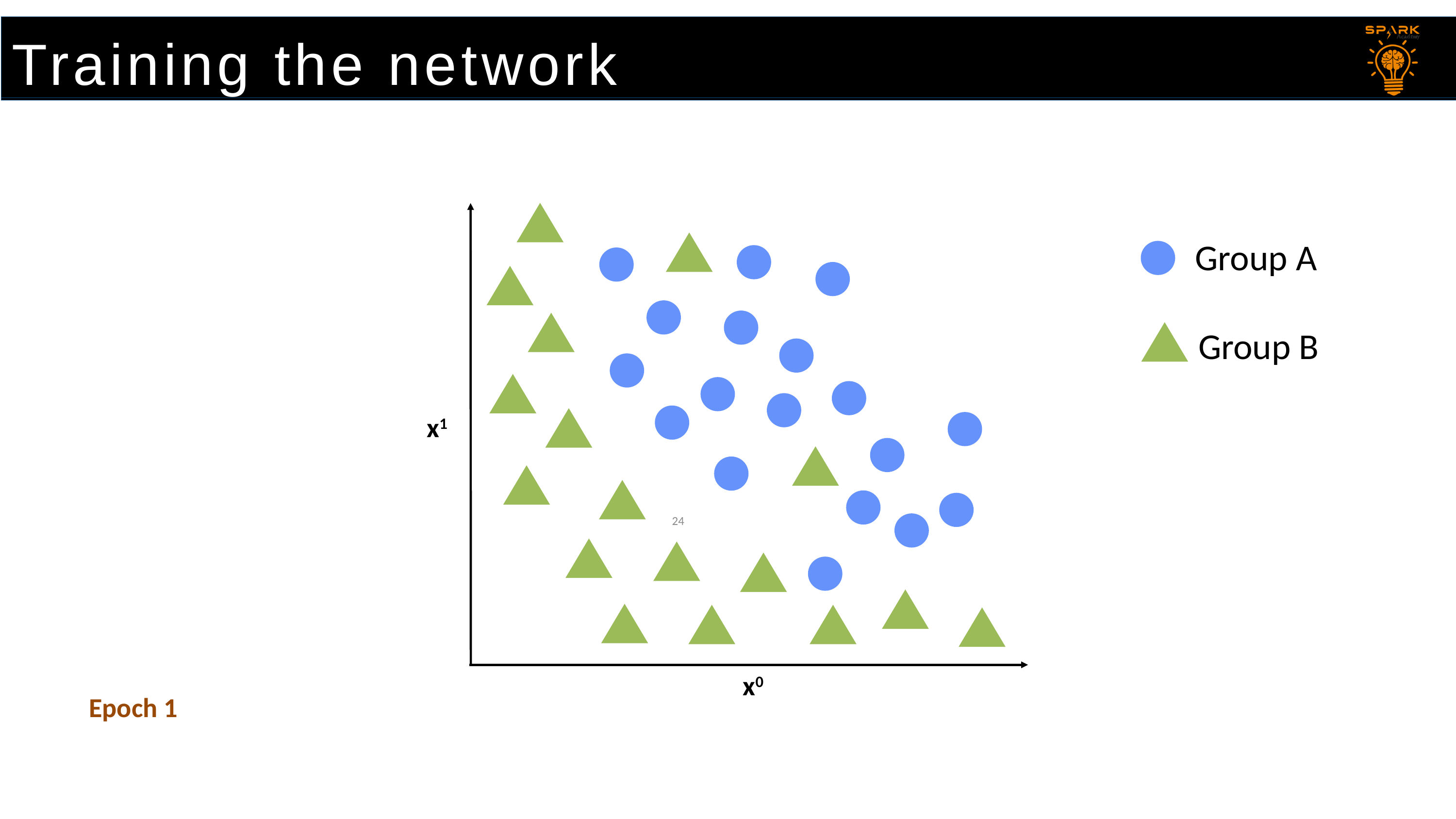

Training the network
# Training the network
Training the network

x1
x0
Group A

Group B

24

Epoch 1